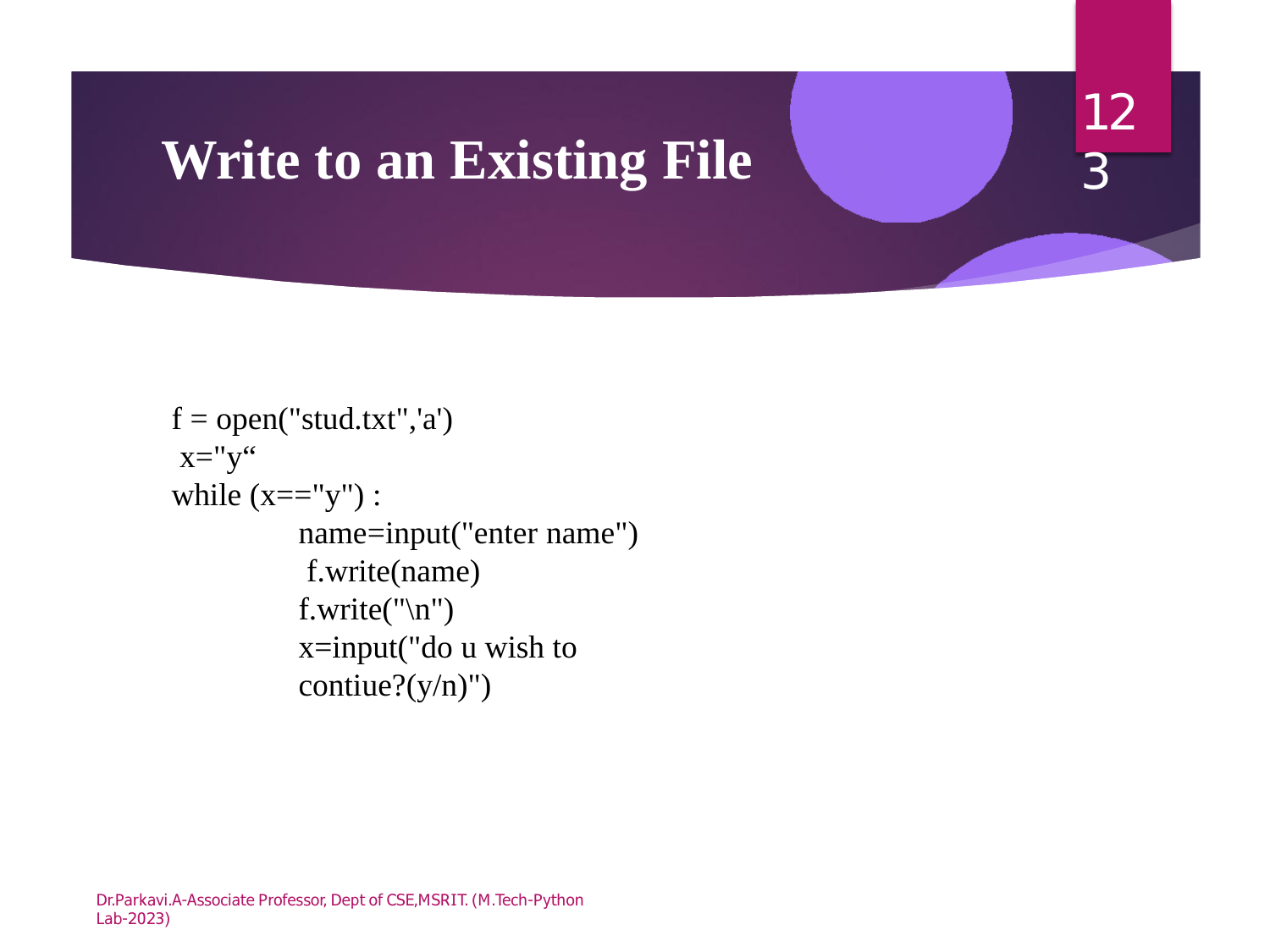

123
# Write to an Existing File
f = open("stud.txt",'a')  x="y“
while (x=="y") :
name=input("enter name")  f.write(name)
f.write("\n")
x=input("do u wish to contiue?(y/n)")
Dr.Parkavi.A-Associate Professor, Dept of CSE,MSRIT. (M.Tech-Python Lab-2023)